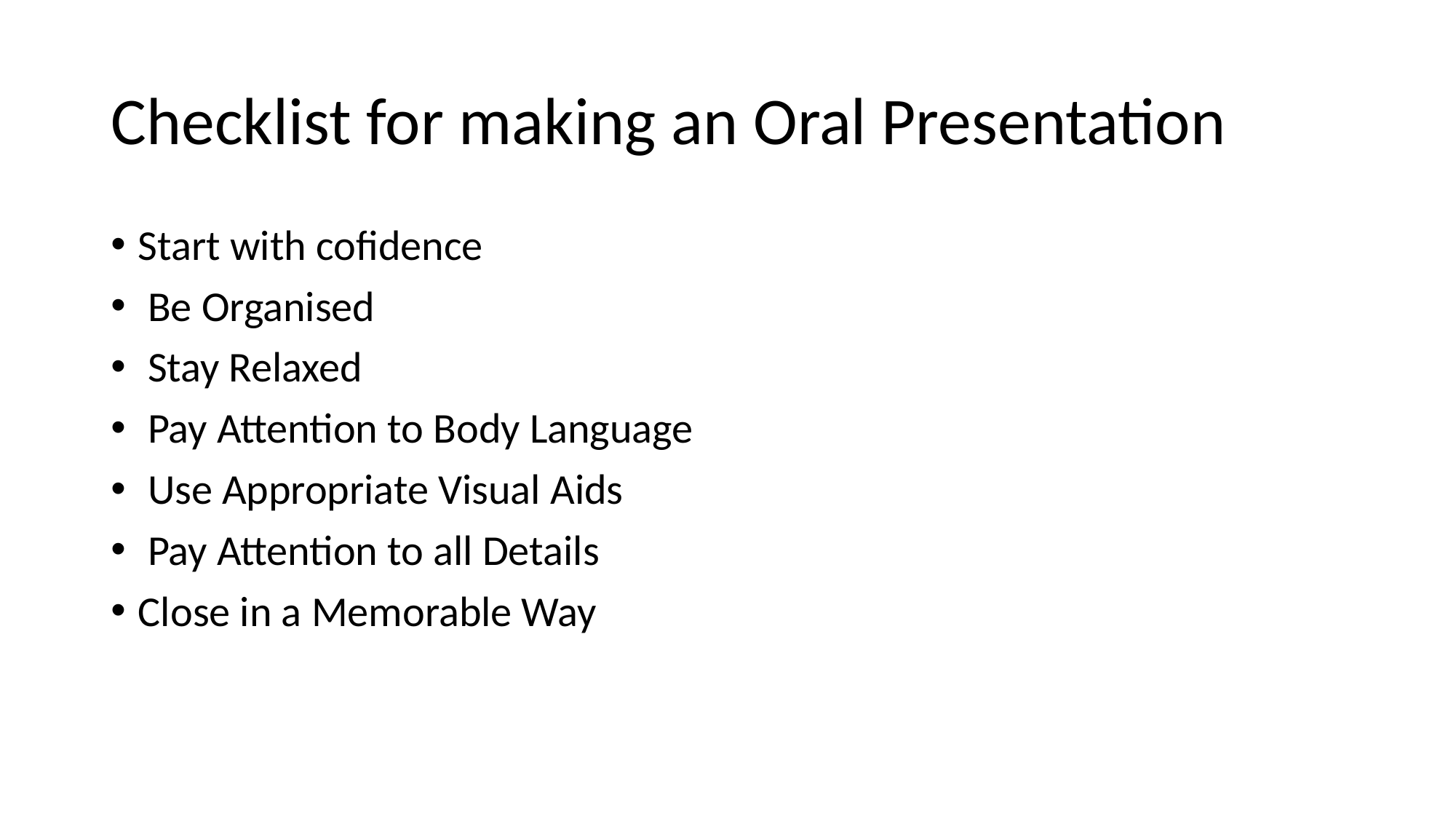

# Checklist for making an Oral Presentation
Start with cofidence
 Be Organised
 Stay Relaxed
 Pay Attention to Body Language
 Use Appropriate Visual Aids
 Pay Attention to all Details
Close in a Memorable Way